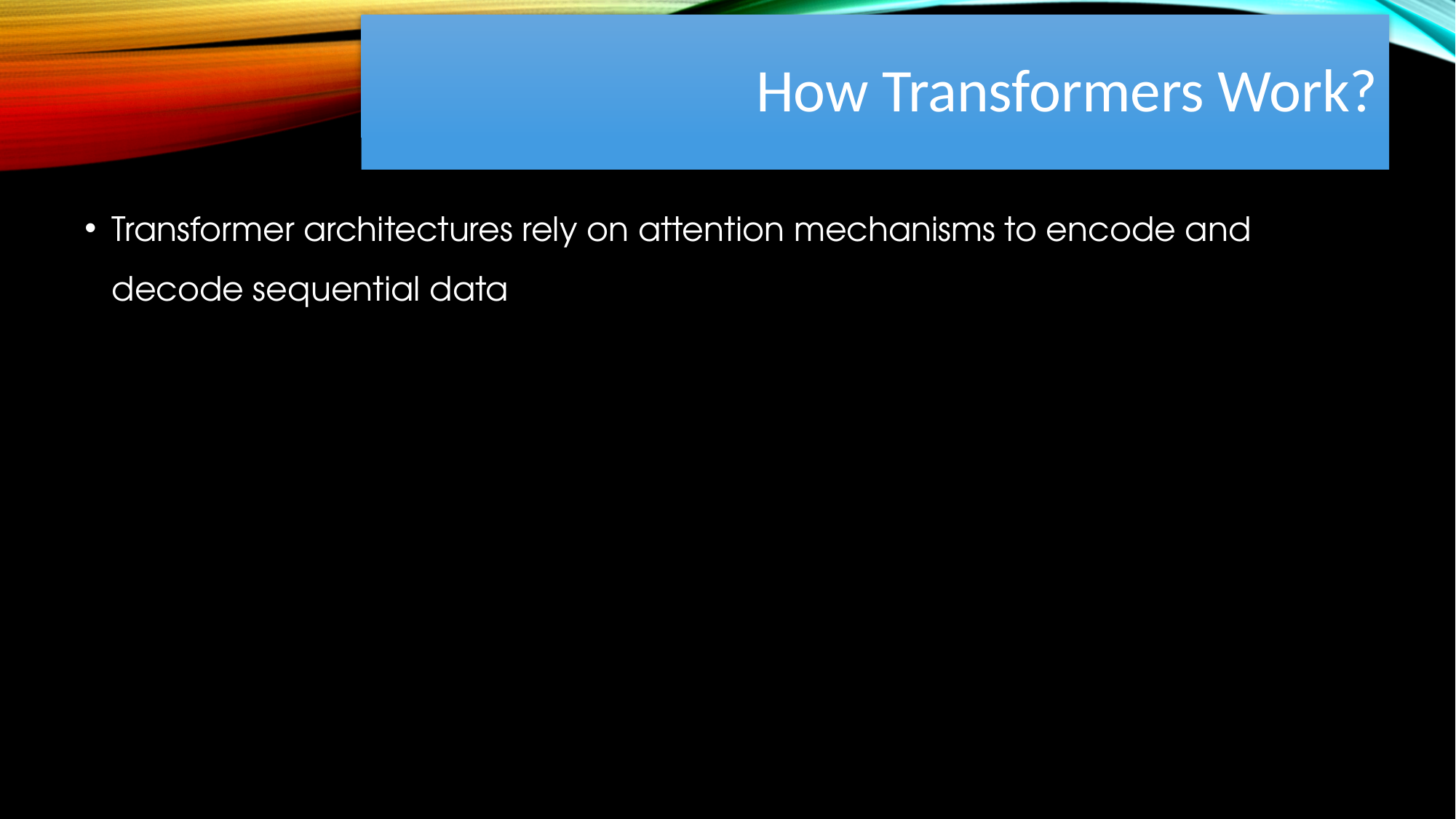

# How Transformers Work?
Transformer architectures rely on attention mechanisms to encode and decode sequential data